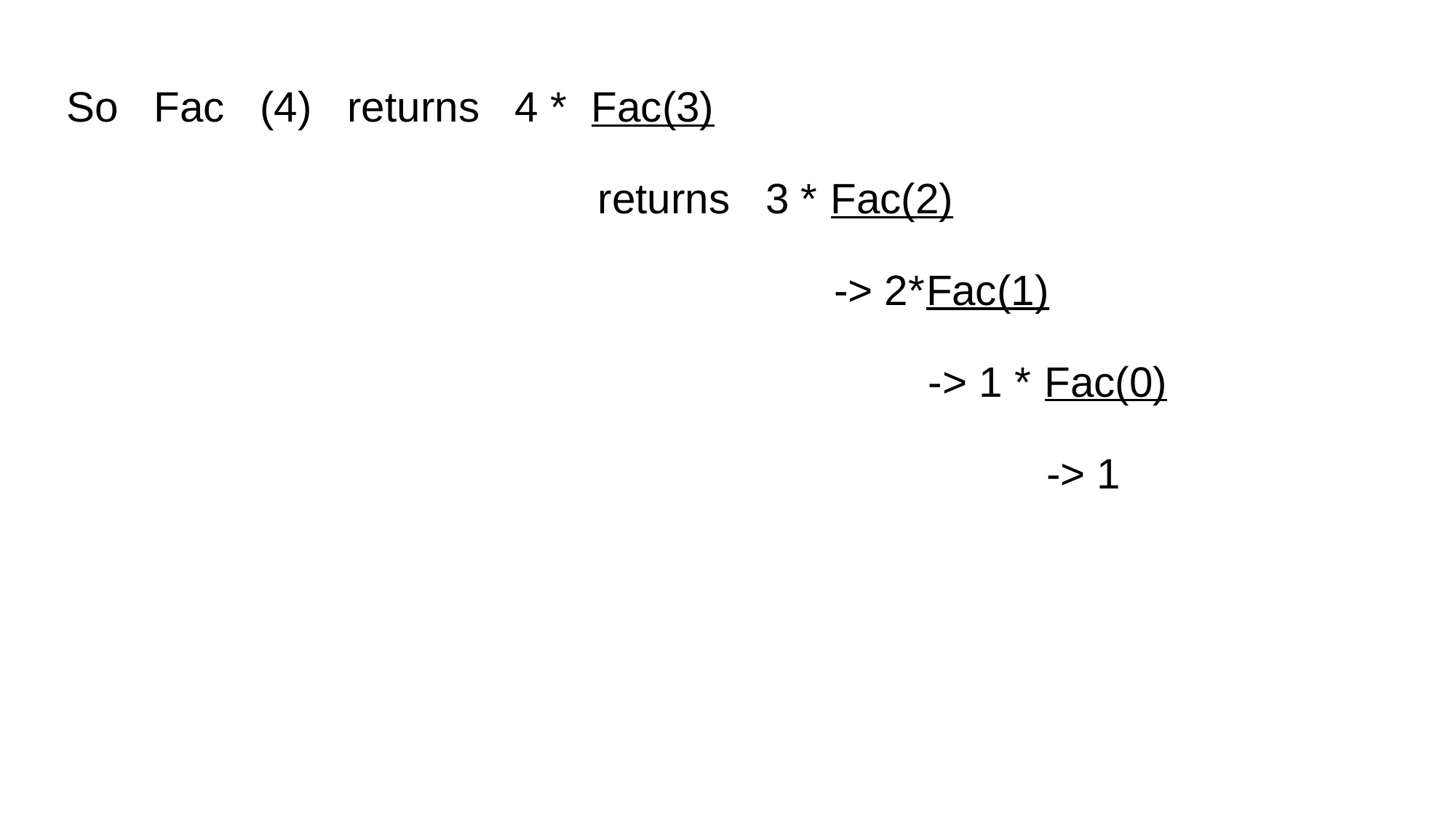

# So   Fac   (4)   returns   4 *  Fac(3) returns   3 * Fac(2) -> 2*Fac(1) -> 1 * Fac(0) -> 1